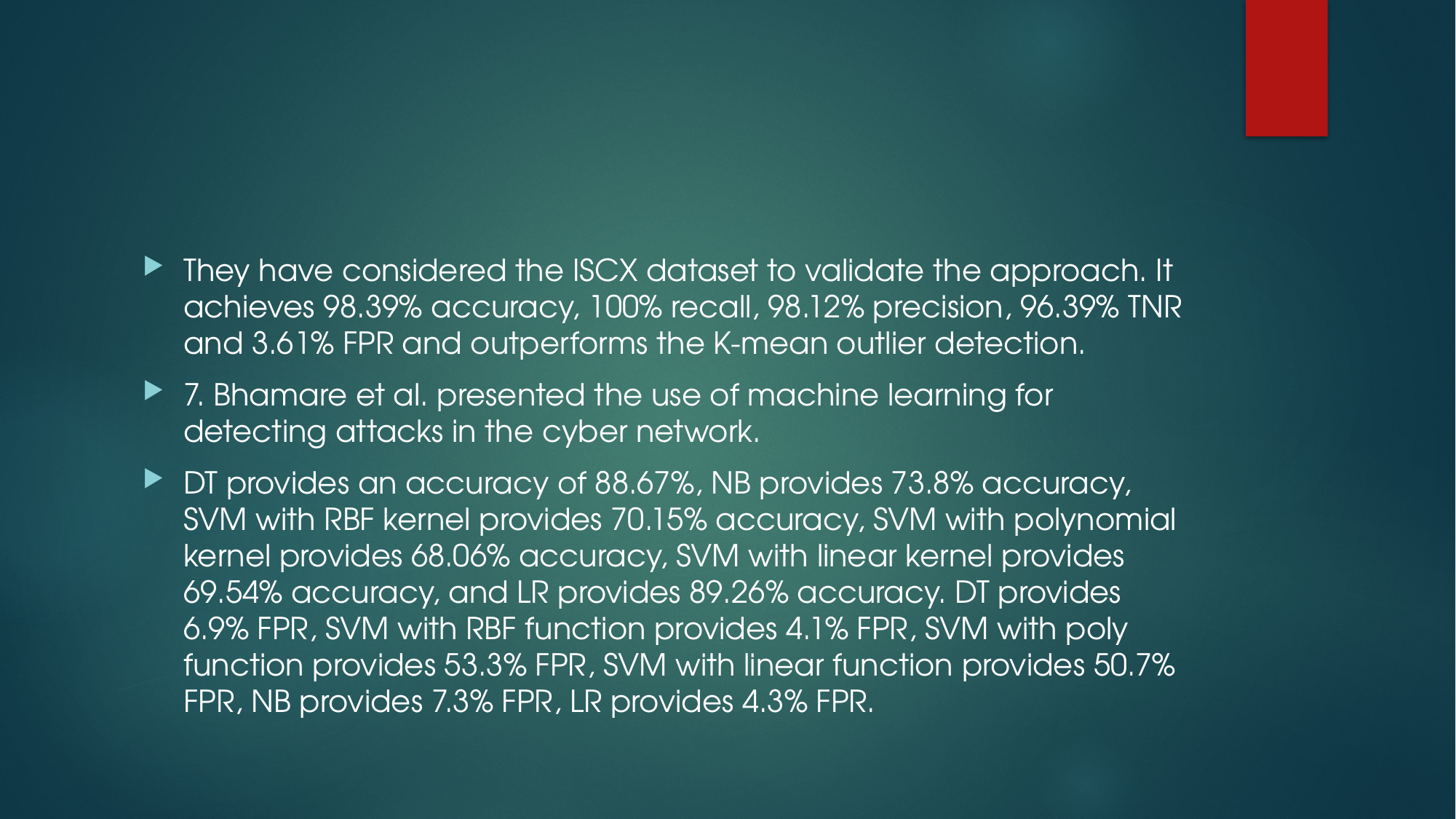

#
They have considered the ISCX dataset to validate the approach. It achieves 98.39% accuracy, 100% recall, 98.12% precision, 96.39% TNR and 3.61% FPR and outperforms the K-mean outlier detection.
7. Bhamare et al. presented the use of machine learning for detecting attacks in the cyber network.
DT provides an accuracy of 88.67%, NB provides 73.8% accuracy, SVM with RBF kernel provides 70.15% accuracy, SVM with polynomial kernel provides 68.06% accuracy, SVM with linear kernel provides 69.54% accuracy, and LR provides 89.26% accuracy. DT provides 6.9% FPR, SVM with RBF function provides 4.1% FPR, SVM with poly function provides 53.3% FPR, SVM with linear function provides 50.7% FPR, NB provides 7.3% FPR, LR provides 4.3% FPR.